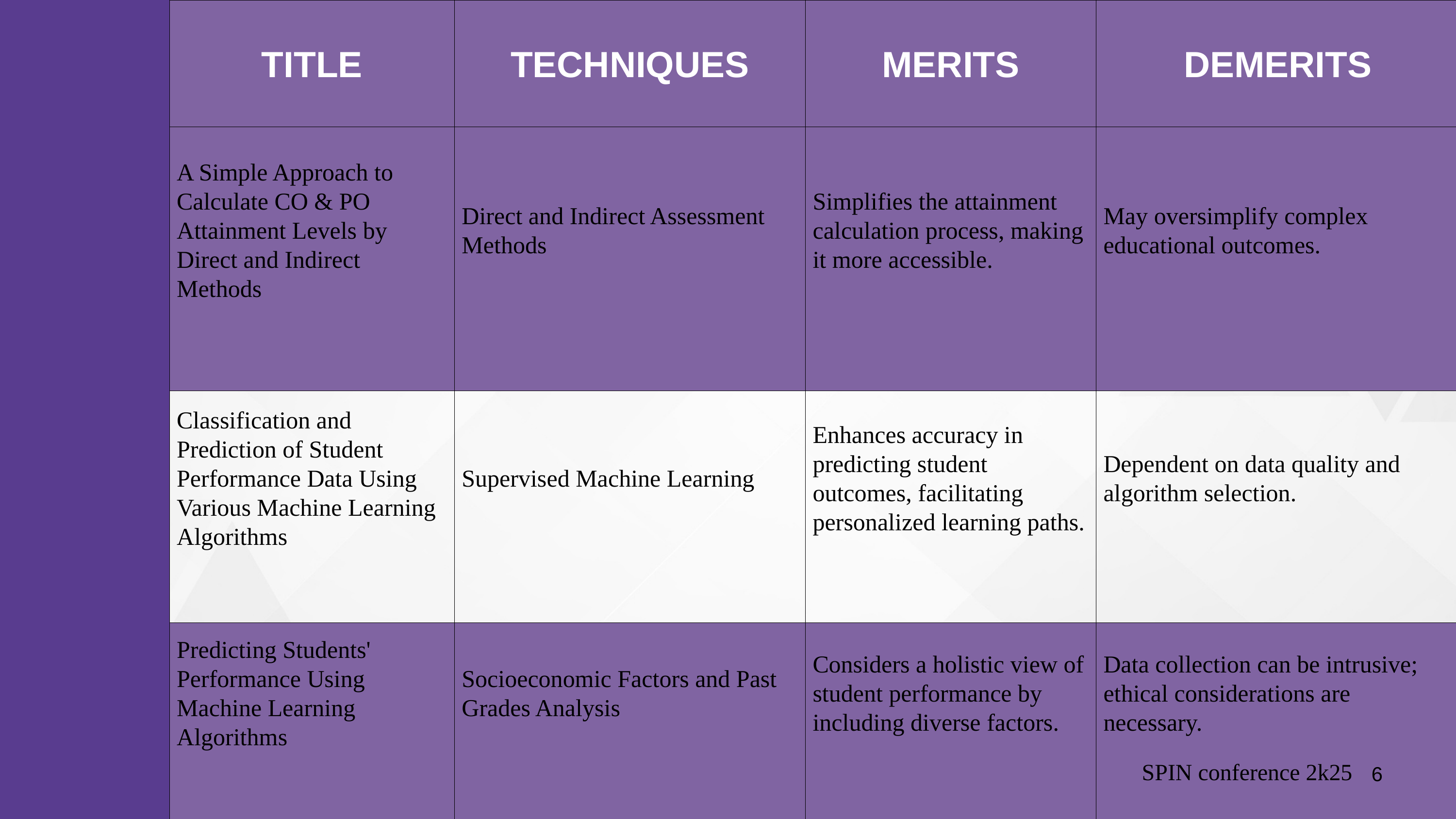

| TITLE | TECHNIQUES | MERITS | DEMERITS |
| --- | --- | --- | --- |
| A Simple Approach to Calculate CO & PO Attainment Levels by Direct and Indirect Methods | Direct and Indirect Assessment Methods | Simplifies the attainment calculation process, making it more accessible. | May oversimplify complex educational outcomes. |
| Classification and Prediction of Student Performance Data Using Various Machine Learning Algorithms | Supervised Machine Learning | Enhances accuracy in predicting student outcomes, facilitating personalized learning paths. | Dependent on data quality and algorithm selection. |
| Predicting Students' Performance Using Machine Learning Algorithms | Socioeconomic Factors and Past Grades Analysis | Considers a holistic view of student performance by including diverse factors. | Data collection can be intrusive; ethical considerations are necessary. |

SPIN conference 2k25
6